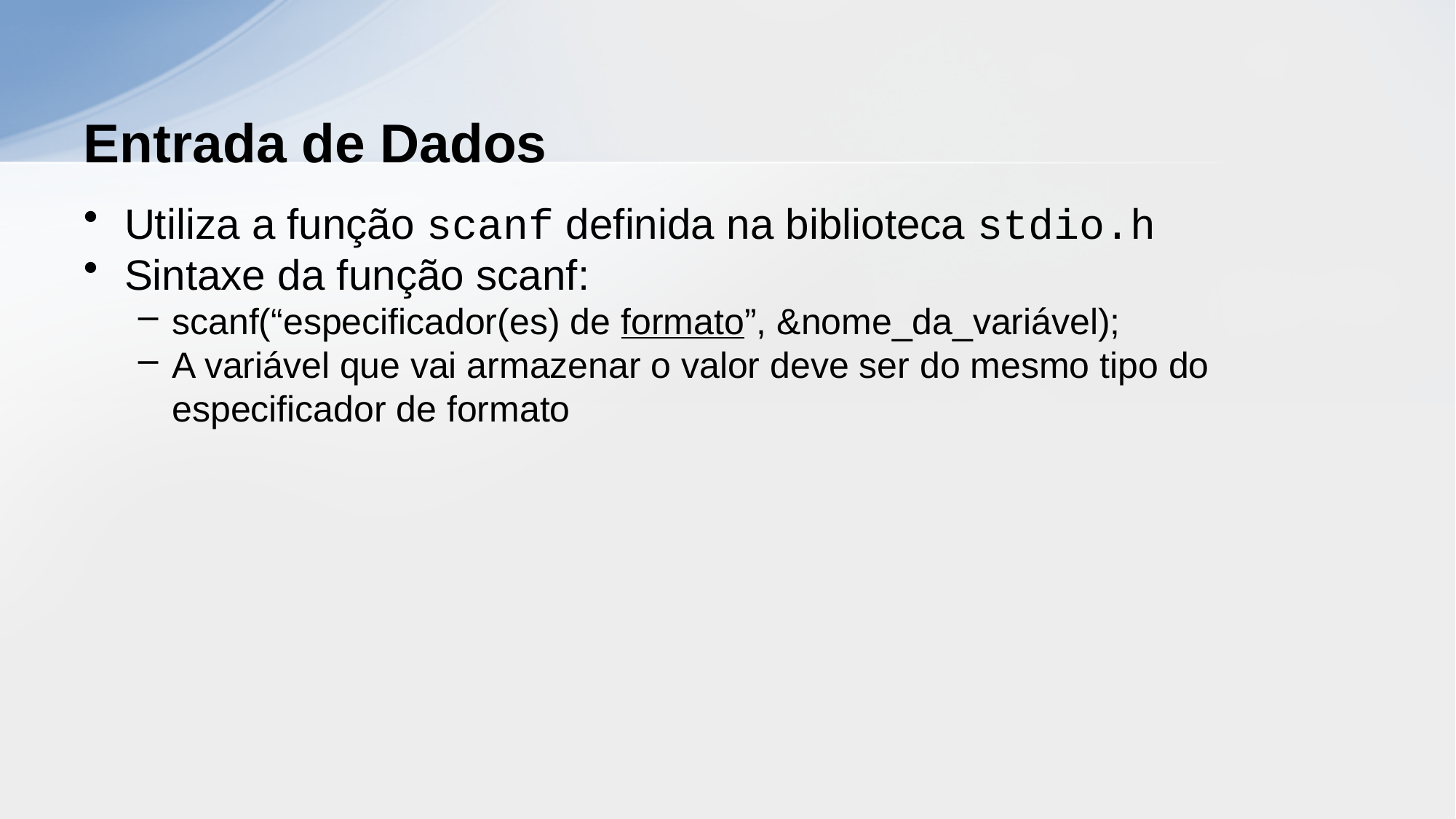

# Entrada de Dados
Utiliza a função scanf definida na biblioteca stdio.h
Sintaxe da função scanf:
scanf(“especificador(es) de formato”, &nome_da_variável);
A variável que vai armazenar o valor deve ser do mesmo tipo do especificador de formato